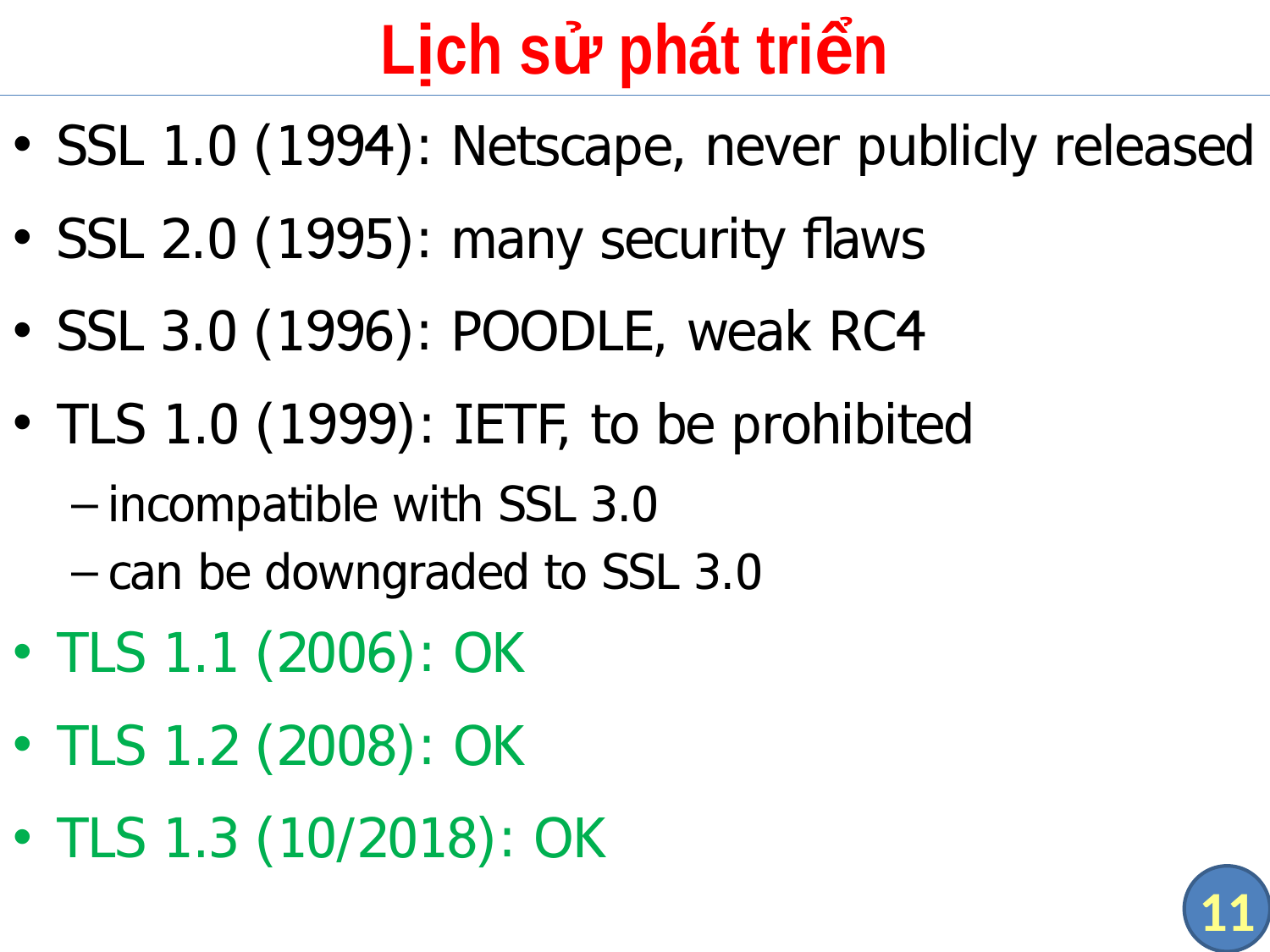

# Lịch sử phát triển
SSL 1.0 (1994): Netscape, never publicly released
SSL 2.0 (1995): many security flaws
SSL 3.0 (1996): POODLE, weak RC4
TLS 1.0 (1999): IETF, to be prohibited
incompatible with SSL 3.0
can be downgraded to SSL 3.0
TLS 1.1 (2006): OK
TLS 1.2 (2008): OK
TLS 1.3 (10/2018): OK

11